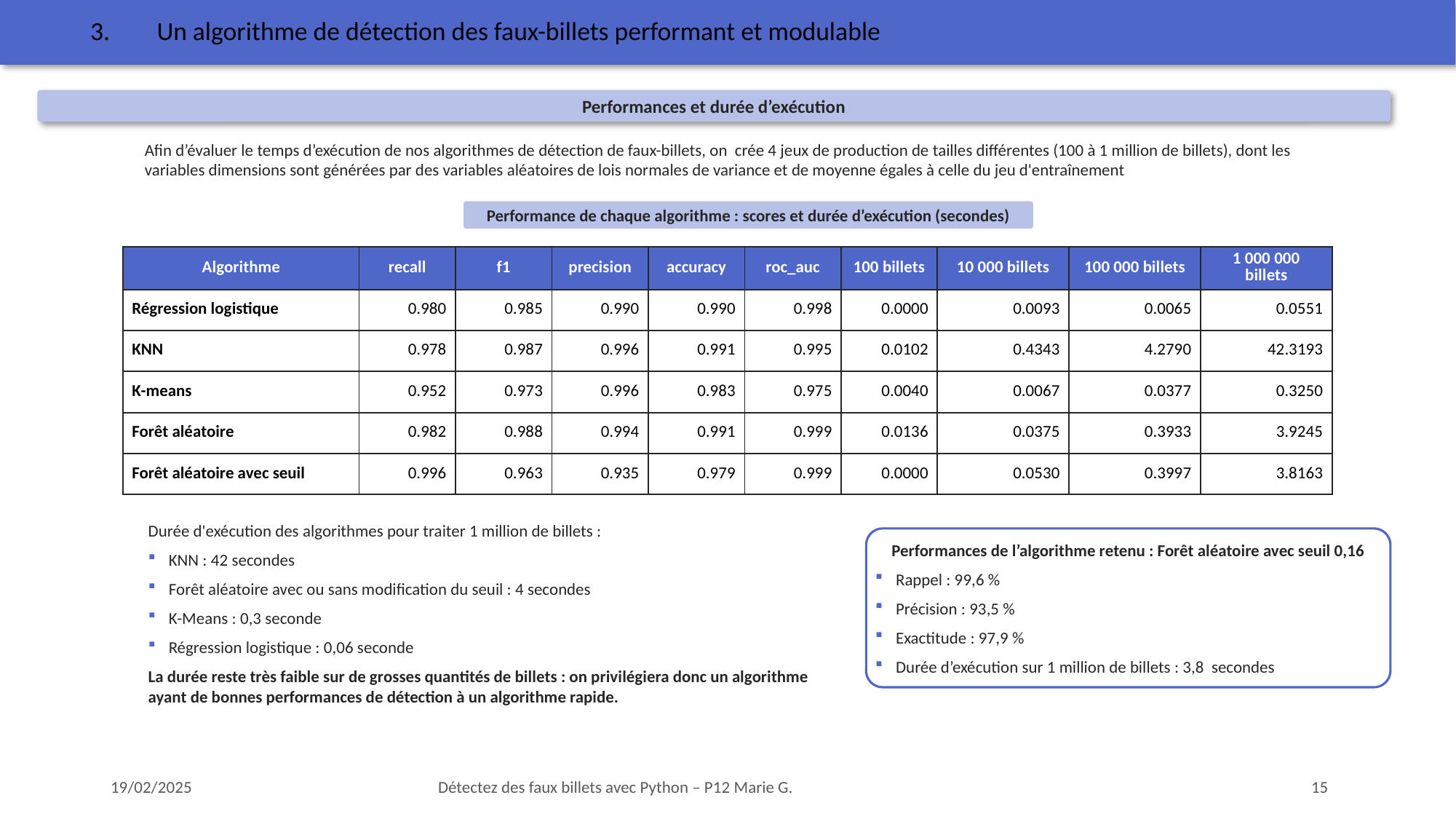

Performances et durée d’exécution
Afin d’évaluer le temps d’exécution de nos algorithmes de détection de faux-billets, on  crée 4 jeux de production de tailles différentes (100 à 1 million de billets), dont les variables dimensions sont générées par des variables aléatoires de lois normales de variance et de moyenne égales à celle du jeu d'entraînement
Performance de chaque algorithme : scores et durée d’exécution (secondes)
| Algorithme | recall | f1 | precision | accuracy | roc\_auc | 100 billets | 10 000 billets | 100 000 billets | 1 000 000 billets |
| --- | --- | --- | --- | --- | --- | --- | --- | --- | --- |
| Régression logistique | 0.980 | 0.985 | 0.990 | 0.990 | 0.998 | 0.0000 | 0.0093 | 0.0065 | 0.0551 |
| KNN | 0.978 | 0.987 | 0.996 | 0.991 | 0.995 | 0.0102 | 0.4343 | 4.2790 | 42.3193 |
| K-means | 0.952 | 0.973 | 0.996 | 0.983 | 0.975 | 0.0040 | 0.0067 | 0.0377 | 0.3250 |
| Forêt aléatoire | 0.982 | 0.988 | 0.994 | 0.991 | 0.999 | 0.0136 | 0.0375 | 0.3933 | 3.9245 |
| Forêt aléatoire avec seuil | 0.996 | 0.963 | 0.935 | 0.979 | 0.999 | 0.0000 | 0.0530 | 0.3997 | 3.8163 |
Durée d'exécution des algorithmes pour traiter 1 million de billets :
KNN : 42 secondes
Forêt aléatoire avec ou sans modification du seuil : 4 secondes
K-Means : 0,3 seconde
Régression logistique : 0,06 seconde
La durée reste très faible sur de grosses quantités de billets : on privilégiera donc un algorithme ayant de bonnes performances de détection à un algorithme rapide.
Performances de l’algorithme retenu : Forêt aléatoire avec seuil 0,16
Rappel : 99,6 %
Précision : 93,5 %
Exactitude : 97,9 %
Durée d’exécution sur 1 million de billets : 3,8  secondes